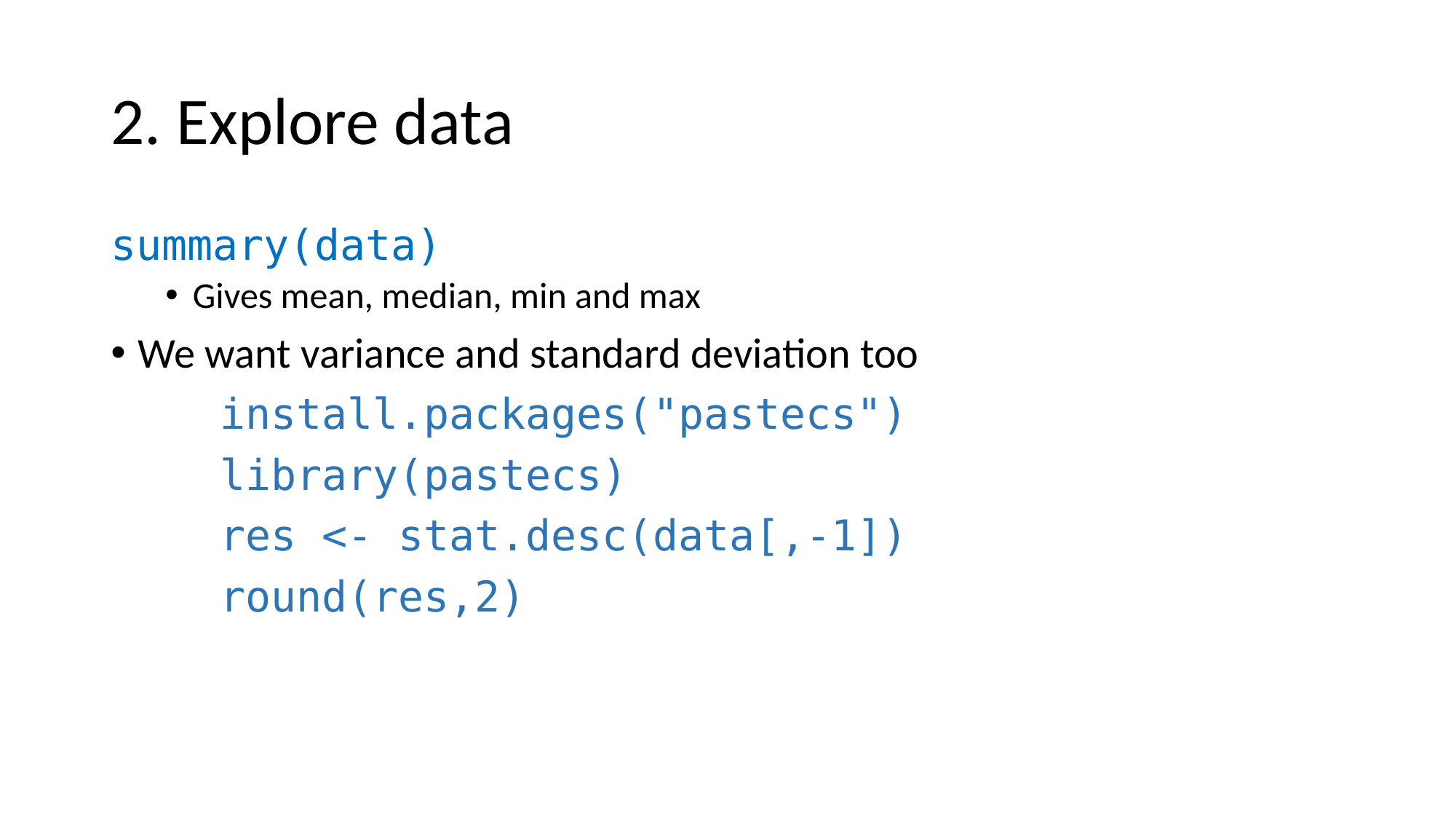

# 2. Explore data
summary(data)
Gives mean, median, min and max
We want variance and standard deviation too
	install.packages("pastecs")
	library(pastecs)
	res <- stat.desc(data[,-1])
	round(res,2)